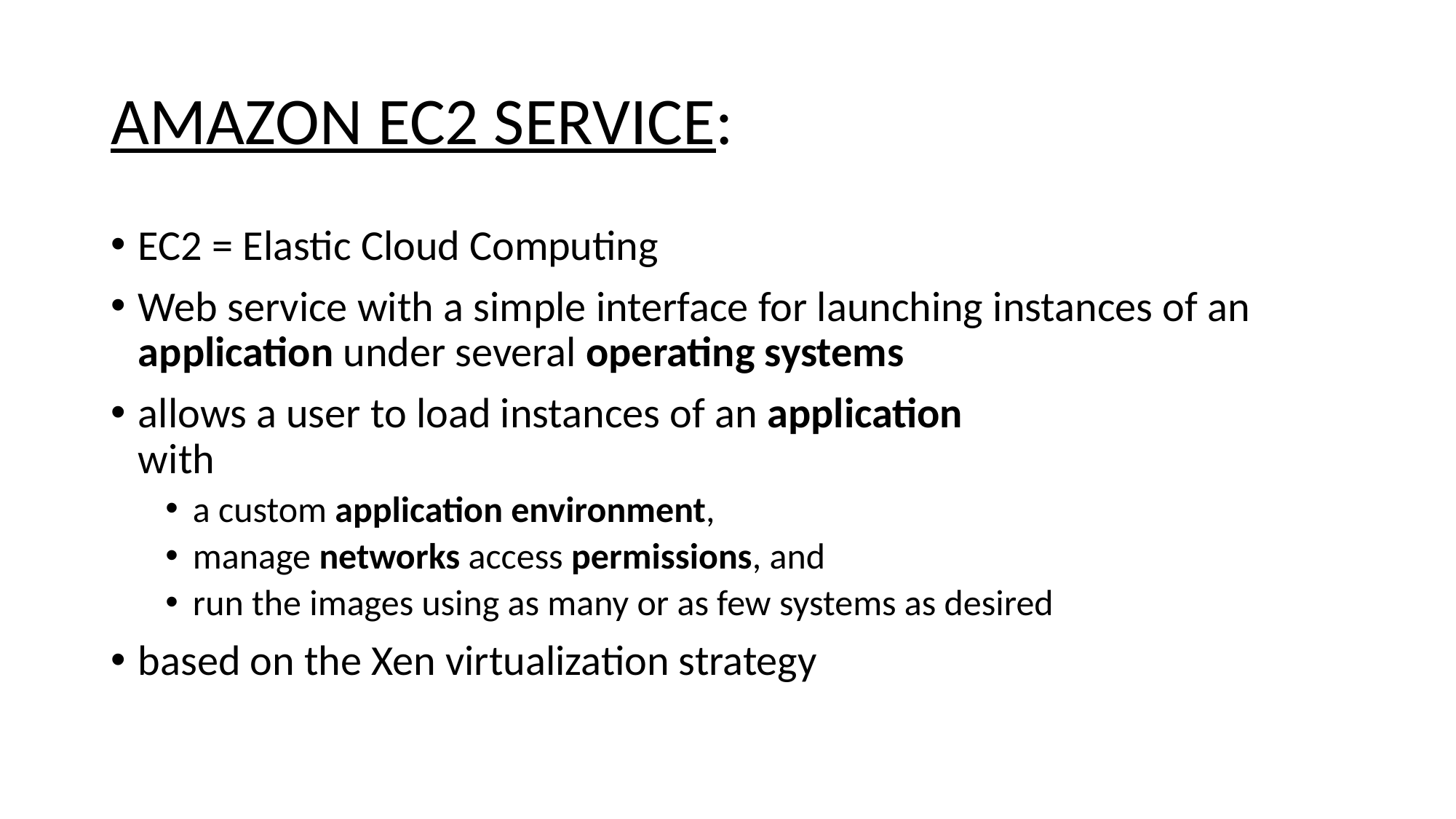

# AMAZON EC2 SERVICE:
EC2 = Elastic Cloud Computing
Web service with a simple interface for launching instances of an application under several operating systems
allows a user to load instances of an application
with
a custom application environment,
manage networks access permissions, and
run the images using as many or as few systems as desired
based on the Xen virtualization strategy